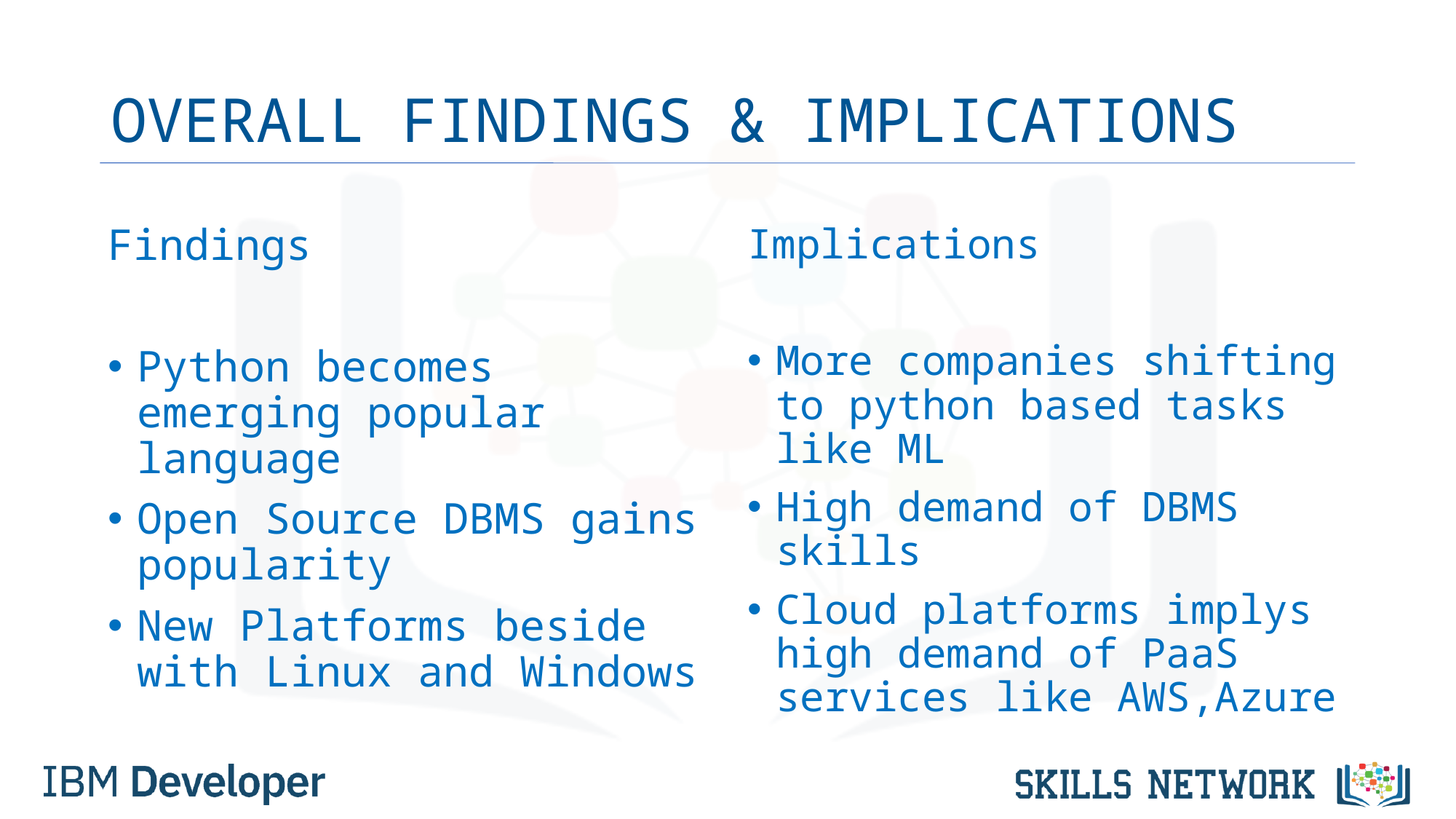

# OVERALL FINDINGS & IMPLICATIONS
Findings

Python becomes emerging popular language
Open Source DBMS gains popularity
New Platforms beside with Linux and Windows
Implications

More companies shifting to python based tasks like ML
High demand of DBMS skills
Cloud platforms implys high demand of PaaS services like AWS,Azure